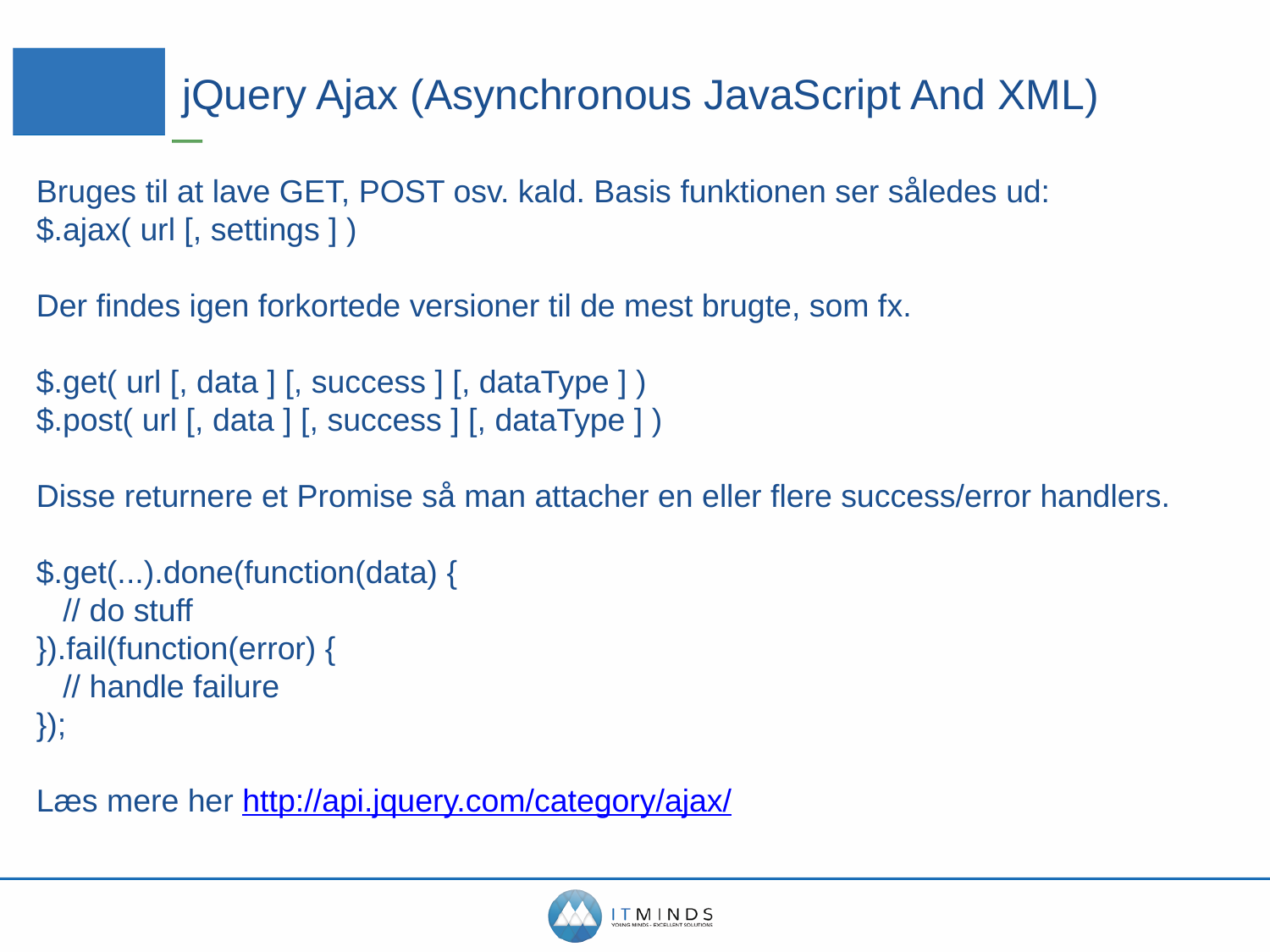

# jQuery Ajax (Asynchronous JavaScript And XML)

Bruges til at lave GET, POST osv. kald. Basis funktionen ser således ud:
$.ajax( url [, settings ] )

Der findes igen forkortede versioner til de mest brugte, som fx.

$.get( url [, data ] [, success ] [, dataType ] )
$.post( url [, data ] [, success ] [, dataType ] )

Disse returnere et Promise så man attacher en eller flere success/error handlers.

$.get(...).done(function(data) {
   // do stuff
}).fail(function(error) {
   // handle failure
});

Læs mere her http://api.jquery.com/category/ajax/